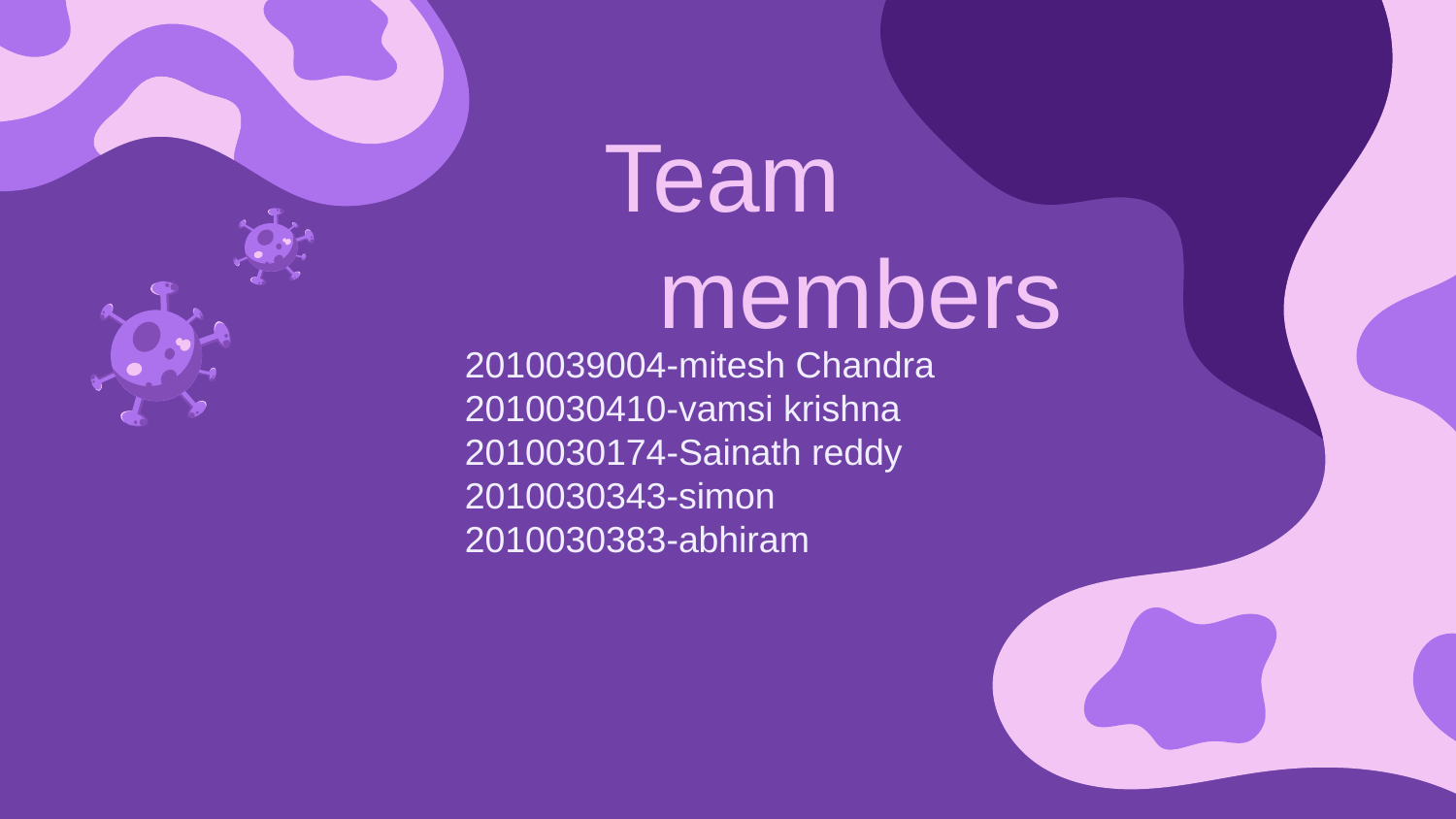

Team members

2010039004-mitesh Chandra
2010030410-vamsi krishna
2010030174-Sainath reddy
2010030343-simon
2010030383-abhiram